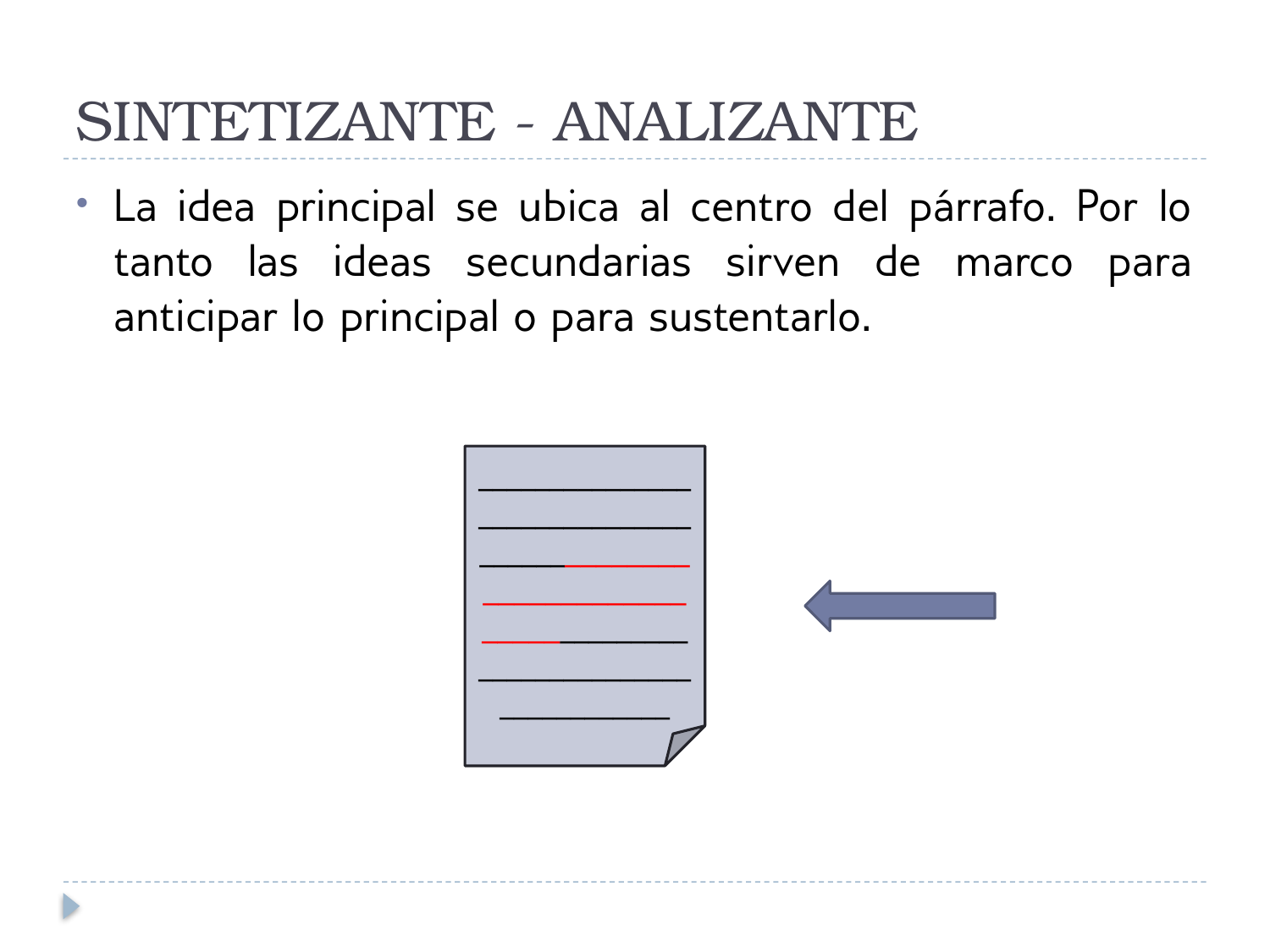

# SINTETIZANTE - ANALIZANTE
La idea principal se ubica al centro del párrafo. Por lo tanto las ideas secundarias sirven de marco para anticipar lo principal o para sustentarlo.

__________________________________________________________________________________________________